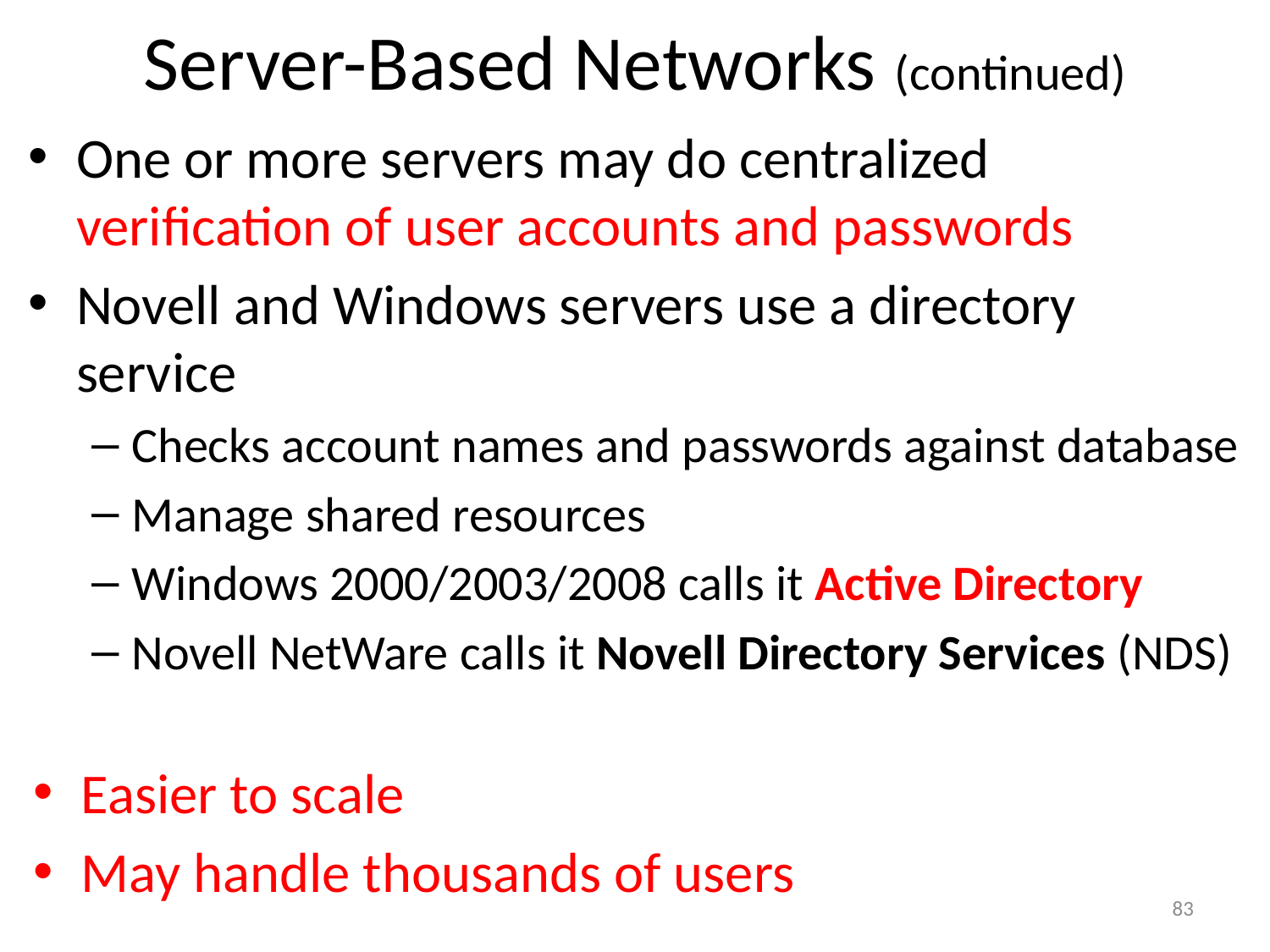

# Server-Based Networks (continued)
One or more servers may do centralized verification of user accounts and passwords
Novell and Windows servers use a directory service
Checks account names and passwords against database
Manage shared resources
Windows 2000/2003/2008 calls it Active Directory
Novell NetWare calls it Novell Directory Services (NDS)

Easier to scale
May handle thousands of users
83